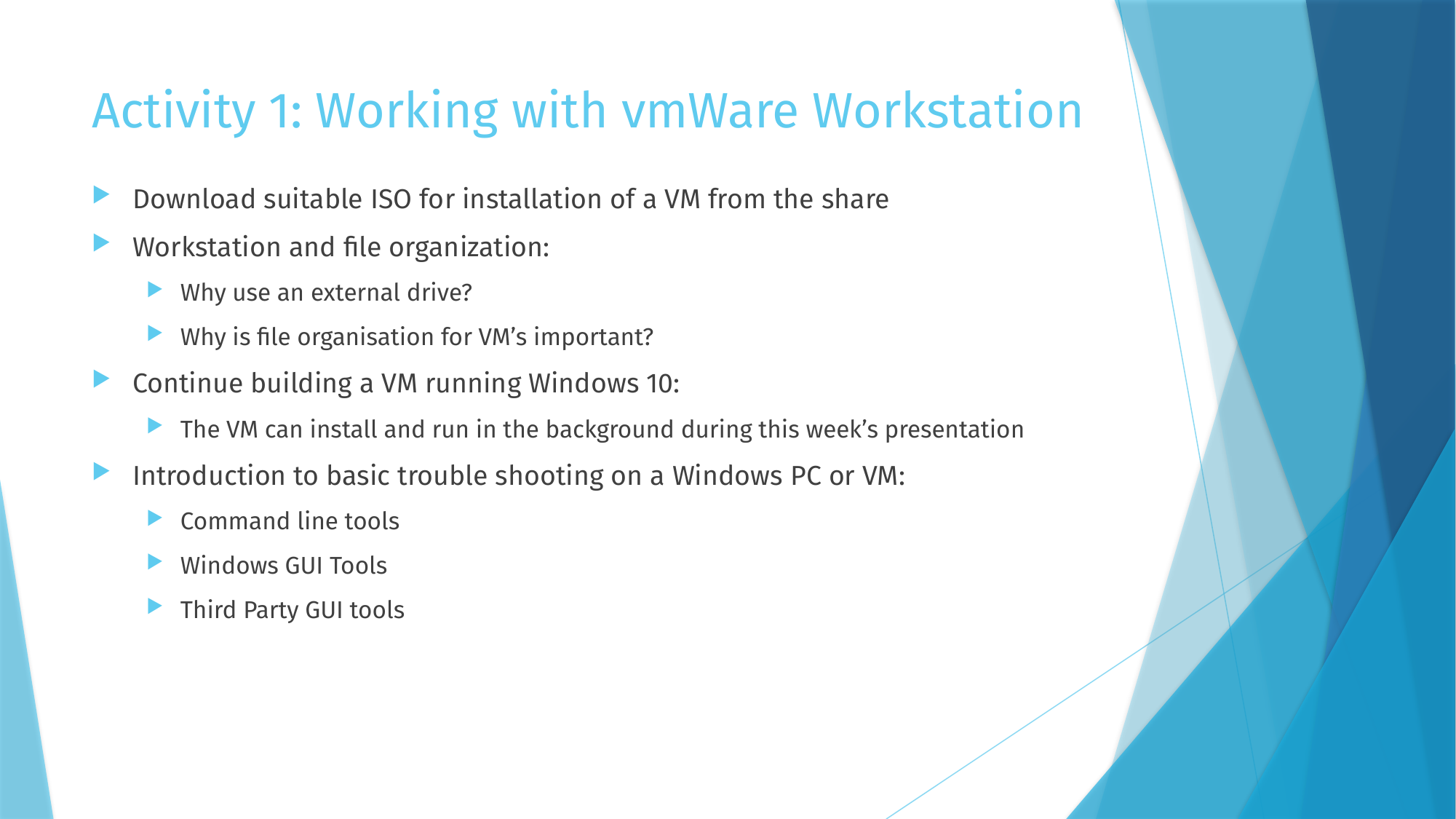

# Activity 1: Working with vmWare Workstation
Download suitable ISO for installation of a VM from the share
Workstation and file organization:
Why use an external drive?
Why is file organisation for VM’s important?
Continue building a VM running Windows 10:
The VM can install and run in the background during this week’s presentation
Introduction to basic trouble shooting on a Windows PC or VM:
Command line tools
Windows GUI Tools
Third Party GUI tools